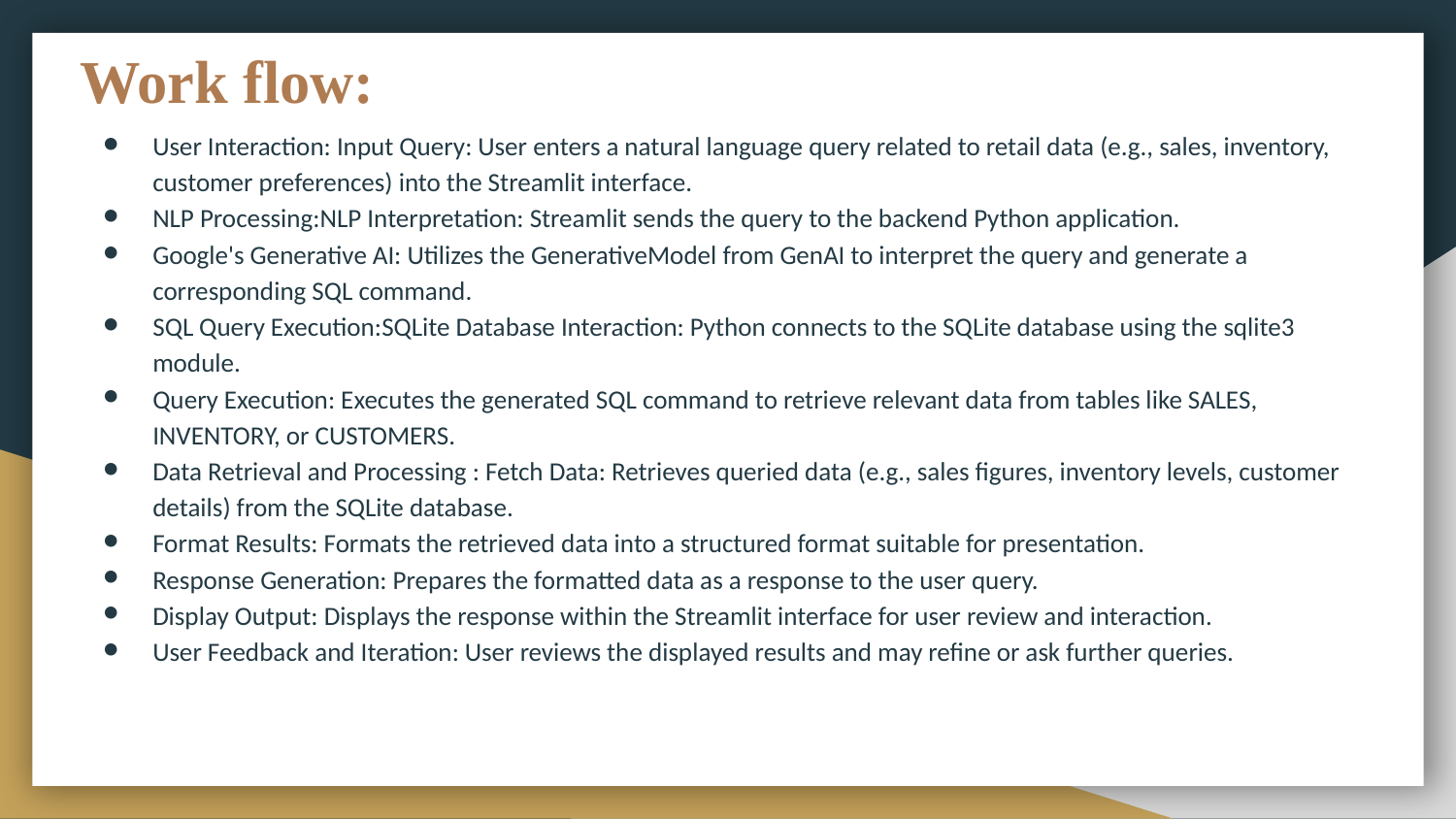

# Work flow:
User Interaction: Input Query: User enters a natural language query related to retail data (e.g., sales, inventory, customer preferences) into the Streamlit interface.
NLP Processing:NLP Interpretation: Streamlit sends the query to the backend Python application.
Google's Generative AI: Utilizes the GenerativeModel from GenAI to interpret the query and generate a corresponding SQL command.
SQL Query Execution:SQLite Database Interaction: Python connects to the SQLite database using the sqlite3 module.
Query Execution: Executes the generated SQL command to retrieve relevant data from tables like SALES, INVENTORY, or CUSTOMERS.
Data Retrieval and Processing : Fetch Data: Retrieves queried data (e.g., sales figures, inventory levels, customer details) from the SQLite database.
Format Results: Formats the retrieved data into a structured format suitable for presentation.
Response Generation: Prepares the formatted data as a response to the user query.
Display Output: Displays the response within the Streamlit interface for user review and interaction.
User Feedback and Iteration: User reviews the displayed results and may refine or ask further queries.